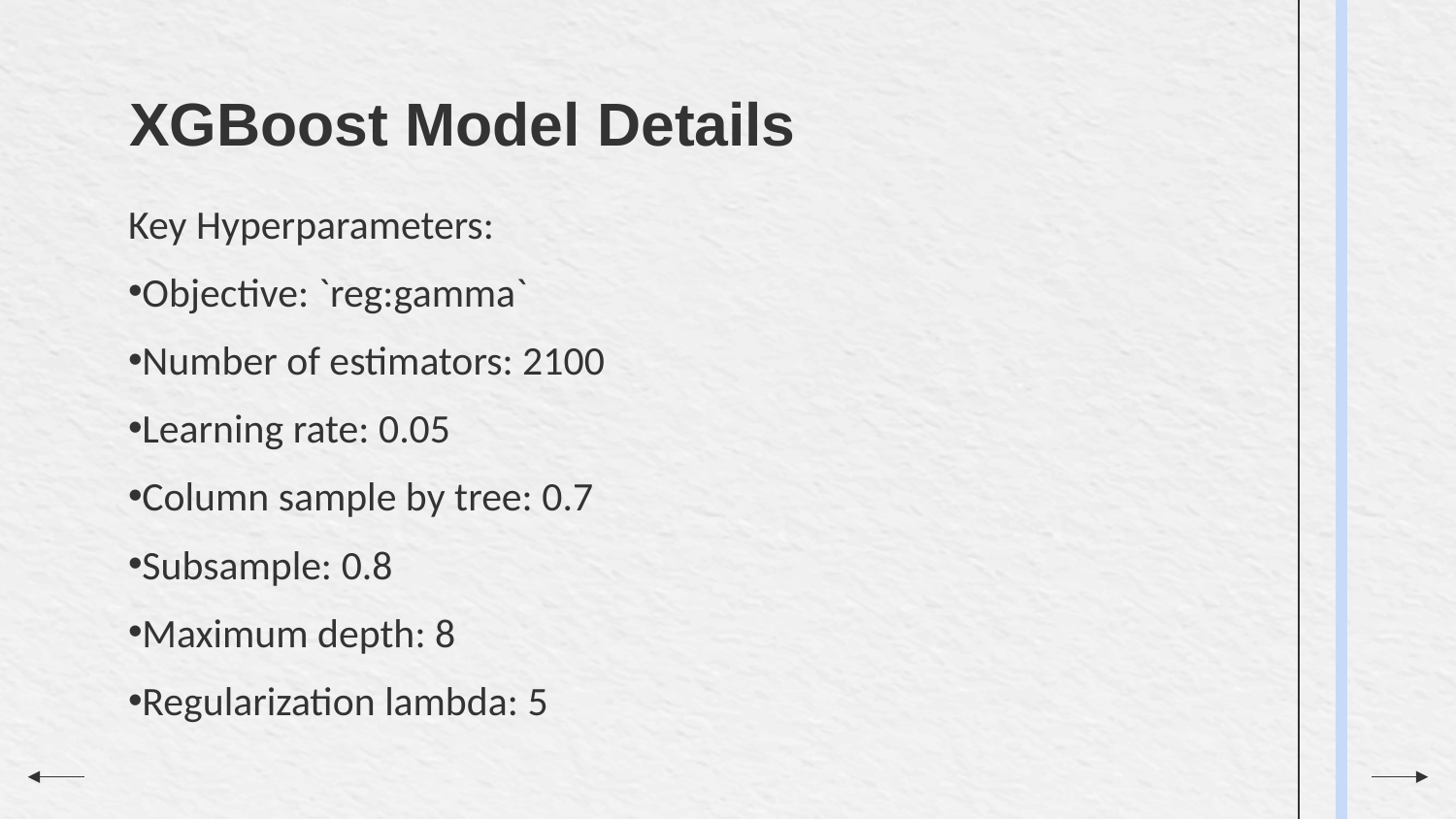

# XGBoost Model Details
Key Hyperparameters:
Objective: `reg:gamma`
Number of estimators: 2100
Learning rate: 0.05
Column sample by tree: 0.7
Subsample: 0.8
Maximum depth: 8
Regularization lambda: 5